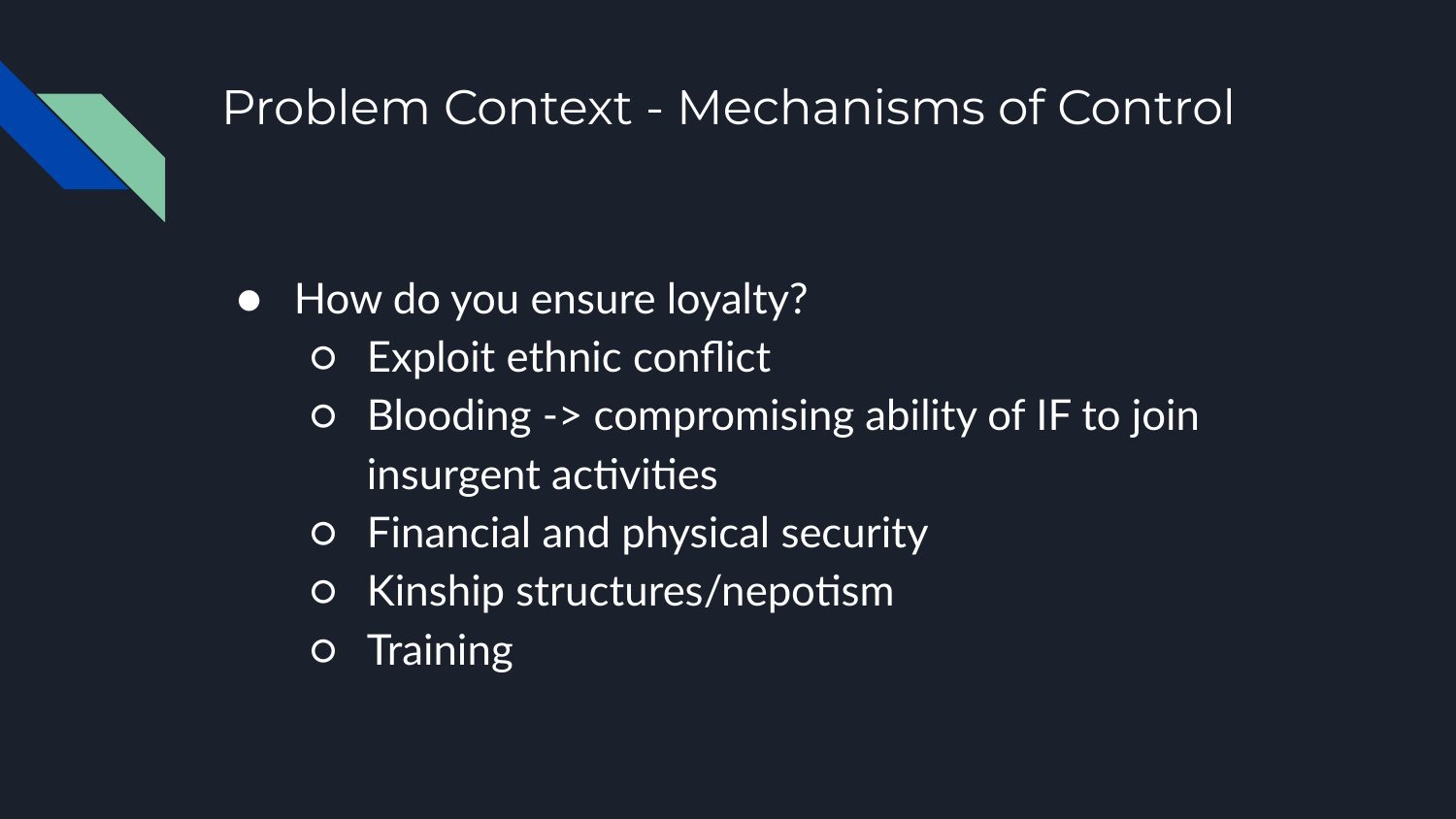

# Problem Context - Mechanisms of Control
How do you ensure loyalty?
Exploit ethnic conflict
Blooding -> compromising ability of IF to join insurgent activities
Financial and physical security
Kinship structures/nepotism
Training